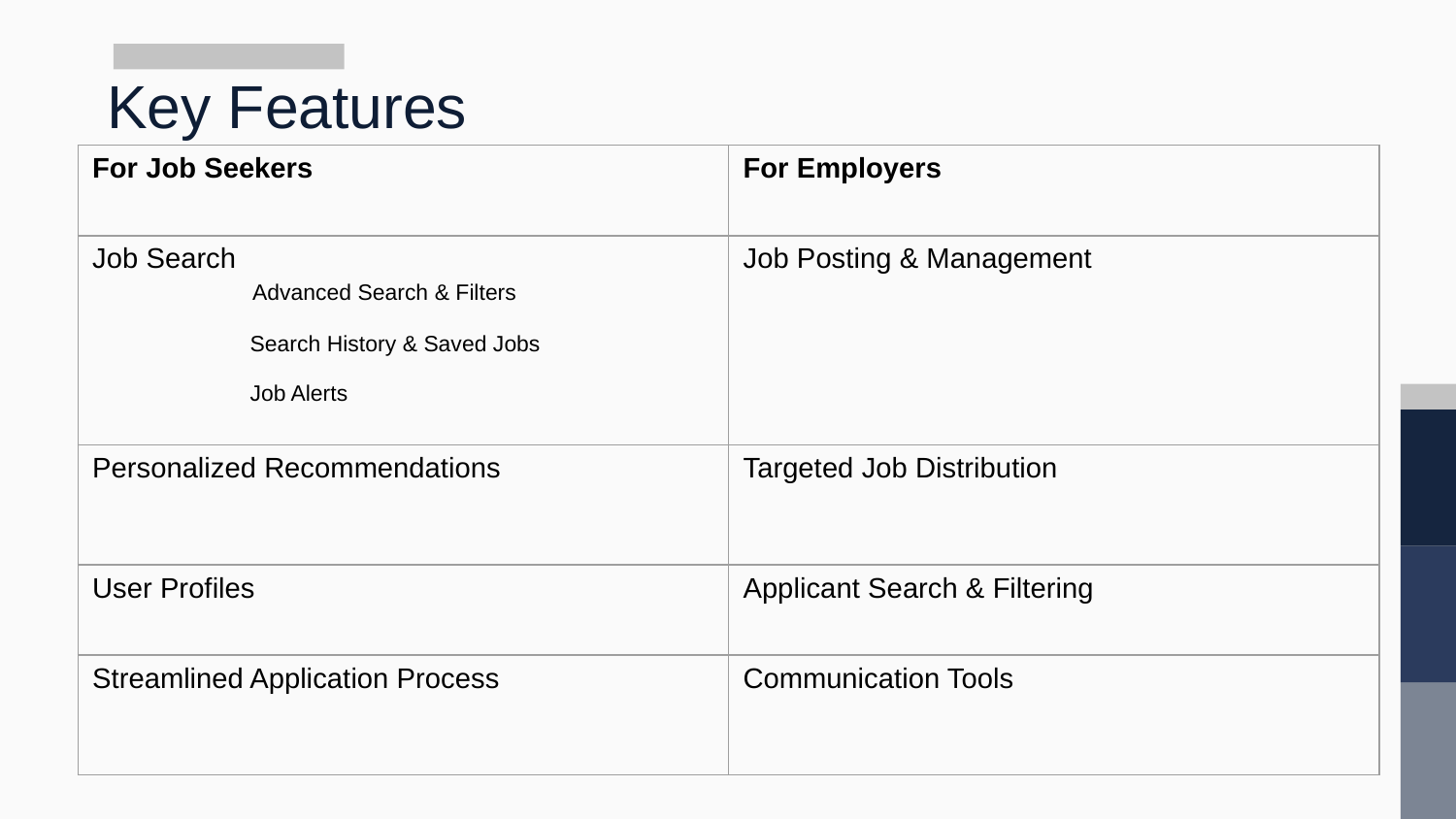

# Key Features
| For Job Seekers | For Employers |
| --- | --- |
| Job Search                     Advanced Search & Filters                          Search History & Saved Jobs                          Job Alerts | Job Posting & Management |
| Personalized Recommendations | Targeted Job Distribution |
| User Profiles | Applicant Search & Filtering |
| Streamlined Application Process | Communication Tools |